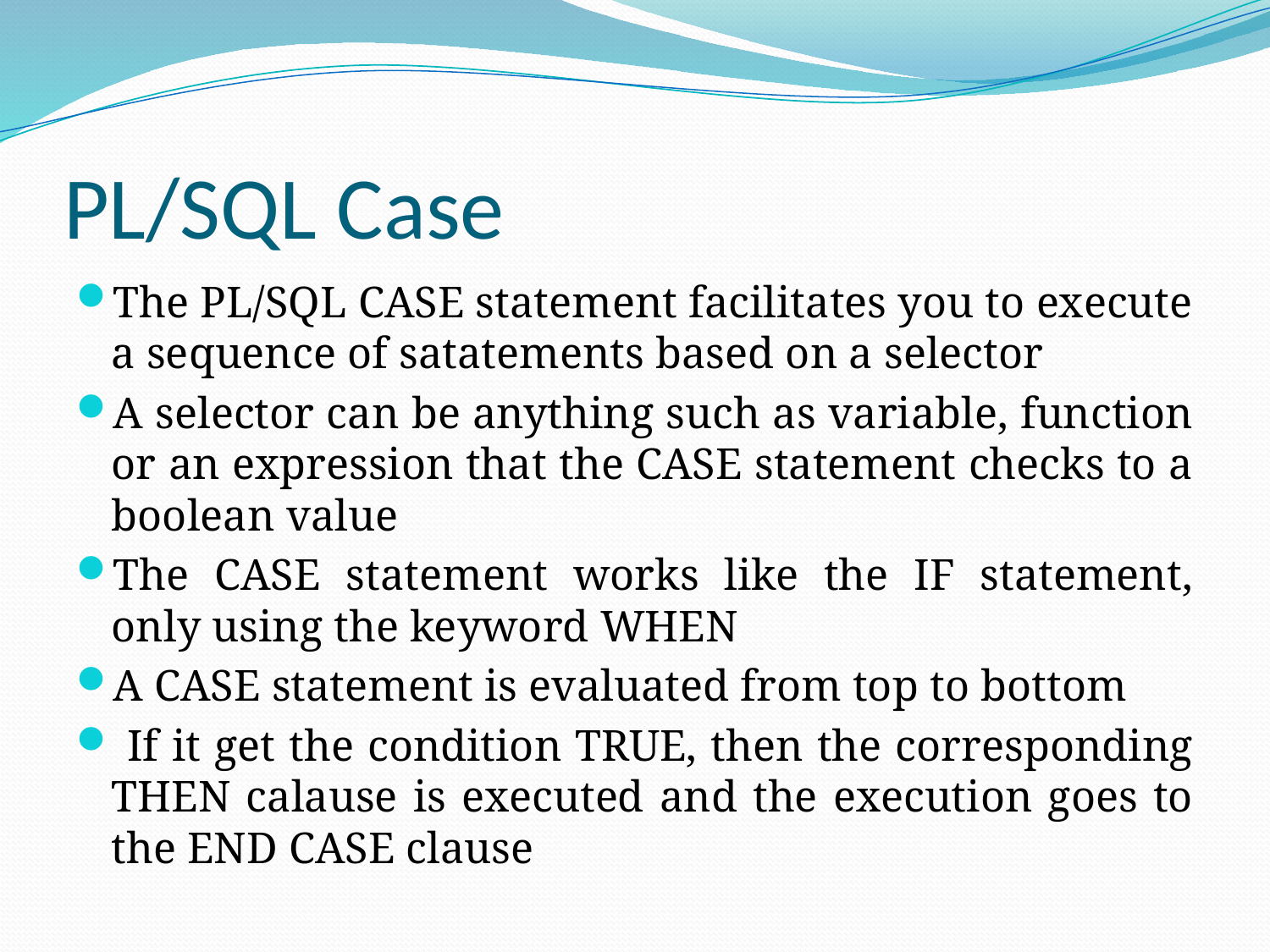

# PL/SQL Case
The PL/SQL CASE statement facilitates you to execute a sequence of satatements based on a selector
A selector can be anything such as variable, function or an expression that the CASE statement checks to a boolean value
The CASE statement works like the IF statement, only using the keyword WHEN
A CASE statement is evaluated from top to bottom
 If it get the condition TRUE, then the corresponding THEN calause is executed and the execution goes to the END CASE clause